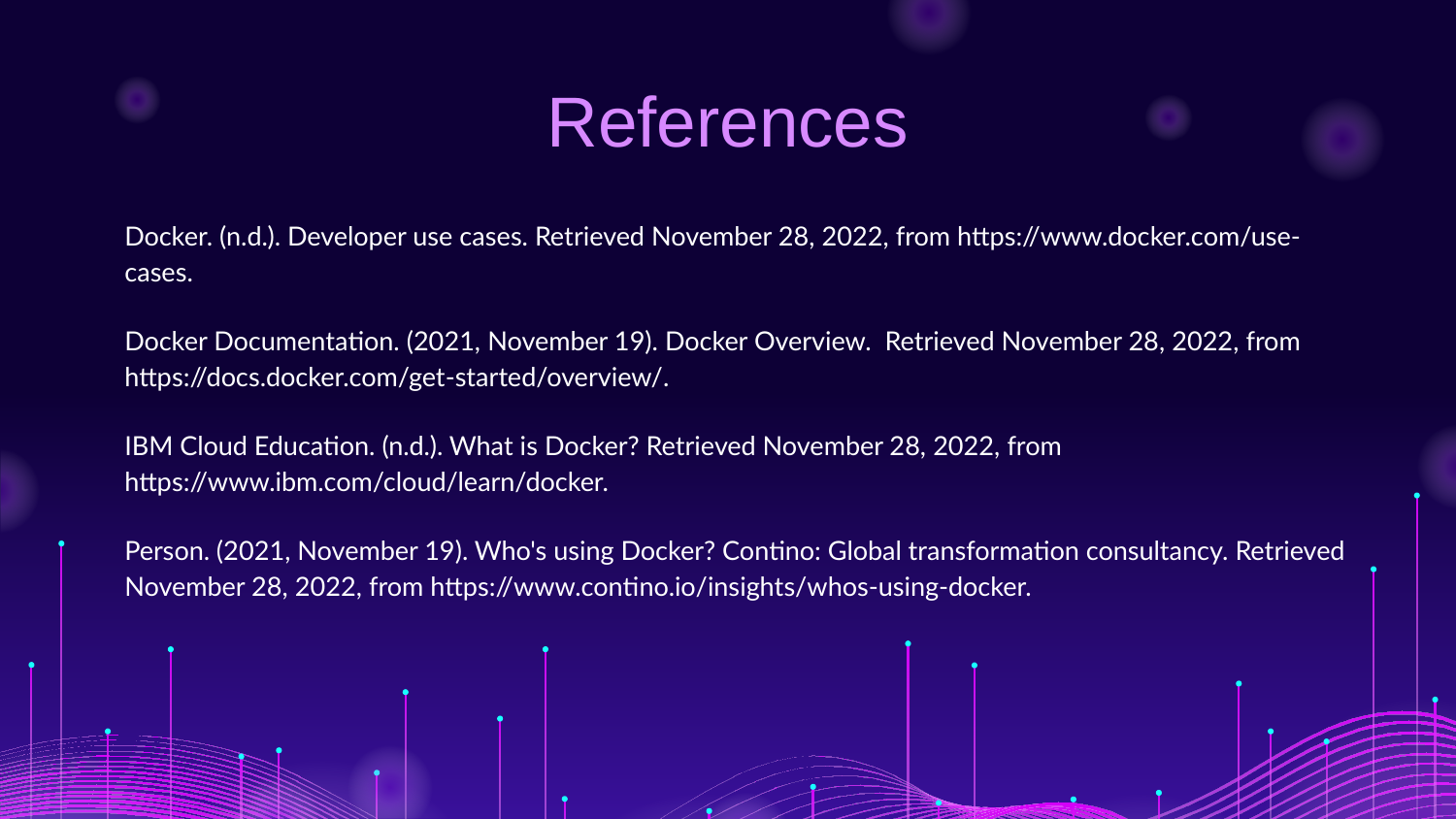

# References

Docker. (n.d.). Developer use cases. Retrieved November 28, 2022, from https://www.docker.com/use-cases.
Docker Documentation. (2021, November 19). Docker Overview.  Retrieved November 28, 2022, from https://docs.docker.com/get-started/overview/.
IBM Cloud Education. (n.d.). What is Docker? Retrieved November 28, 2022, from https://www.ibm.com/cloud/learn/docker.
Person. (2021, November 19). Who's using Docker? Contino: Global transformation consultancy. Retrieved November 28, 2022, from https://www.contino.io/insights/whos-using-docker.